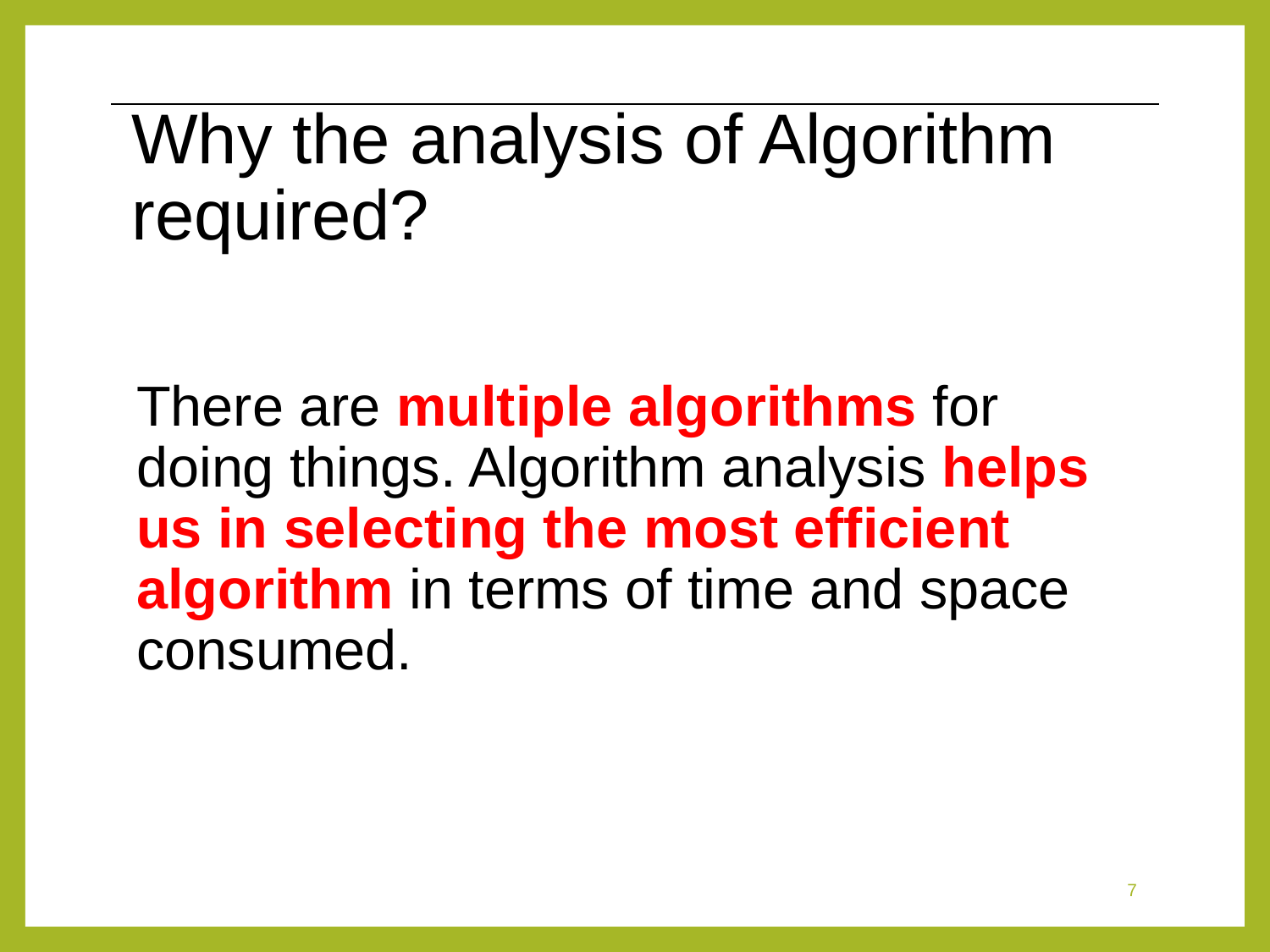

# Why the analysis of Algorithm required?

There are multiple algorithms for doing things. Algorithm analysis helps us in selecting the most efficient algorithm in terms of time and space consumed.
7